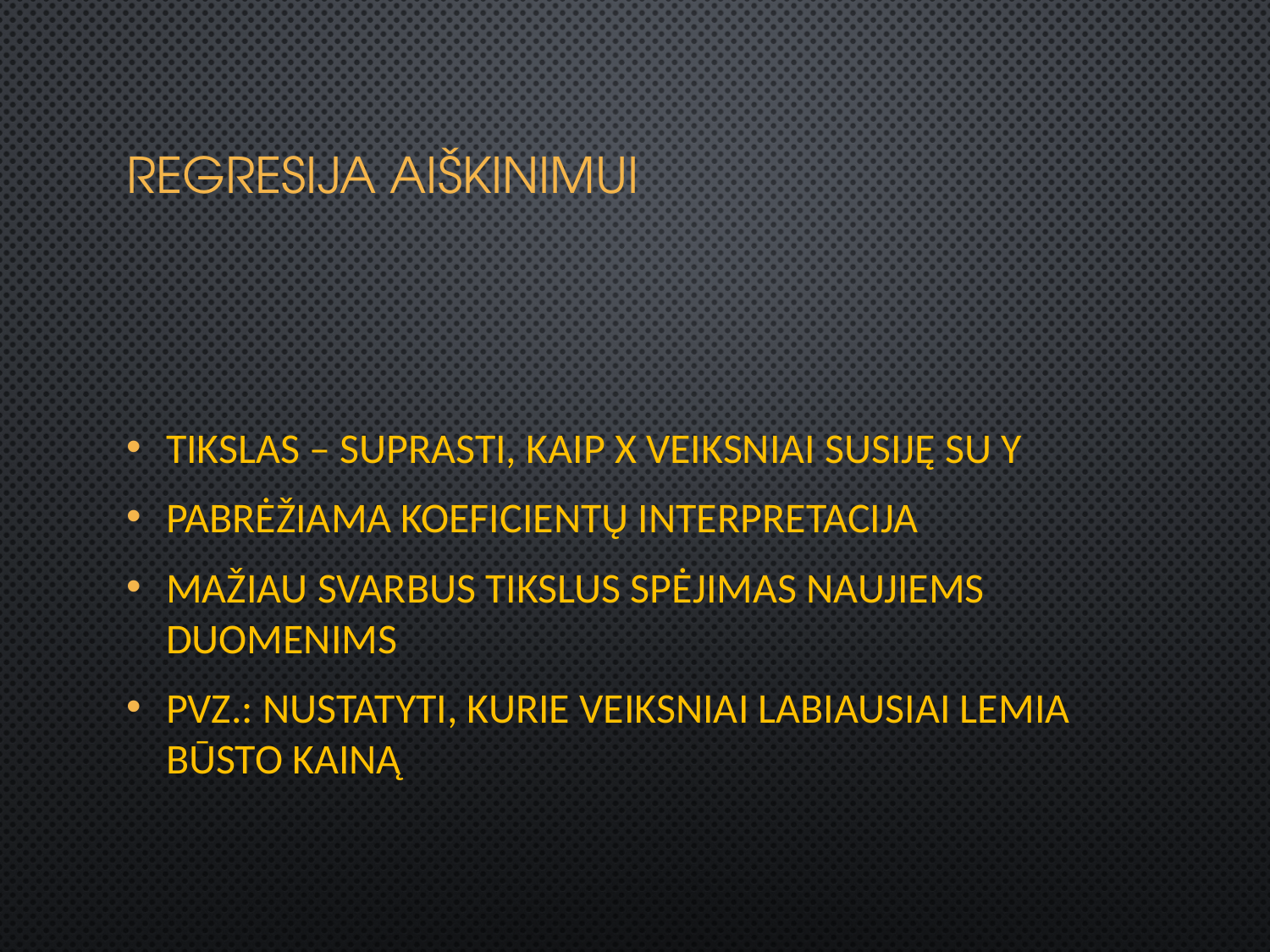

# Regresija aiškinimui

Tikslas – suprasti, kaip X veiksniai susiję su Y
Pabrėžiama koeficientų interpretacija
Mažiau svarbus tikslus spėjimas naujiems duomenims
Pvz.: nustatyti, kurie veiksniai labiausiai lemia būsto kainą